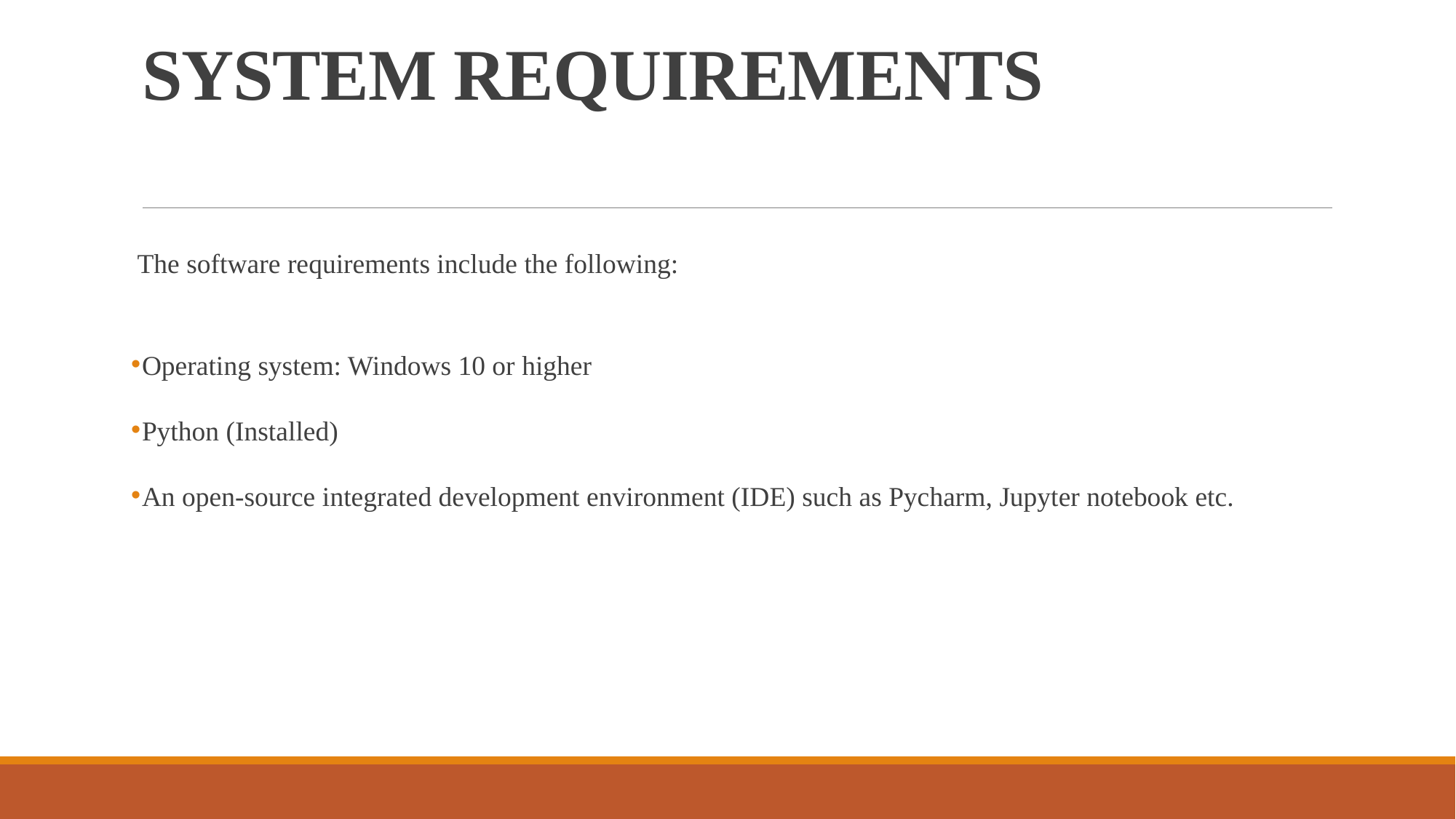

# SYSTEM REQUIREMENTS
The software requirements include the following:
Operating system: Windows 10 or higher
Python (Installed)
An open-source integrated development environment (IDE) such as Pycharm, Jupyter notebook etc.